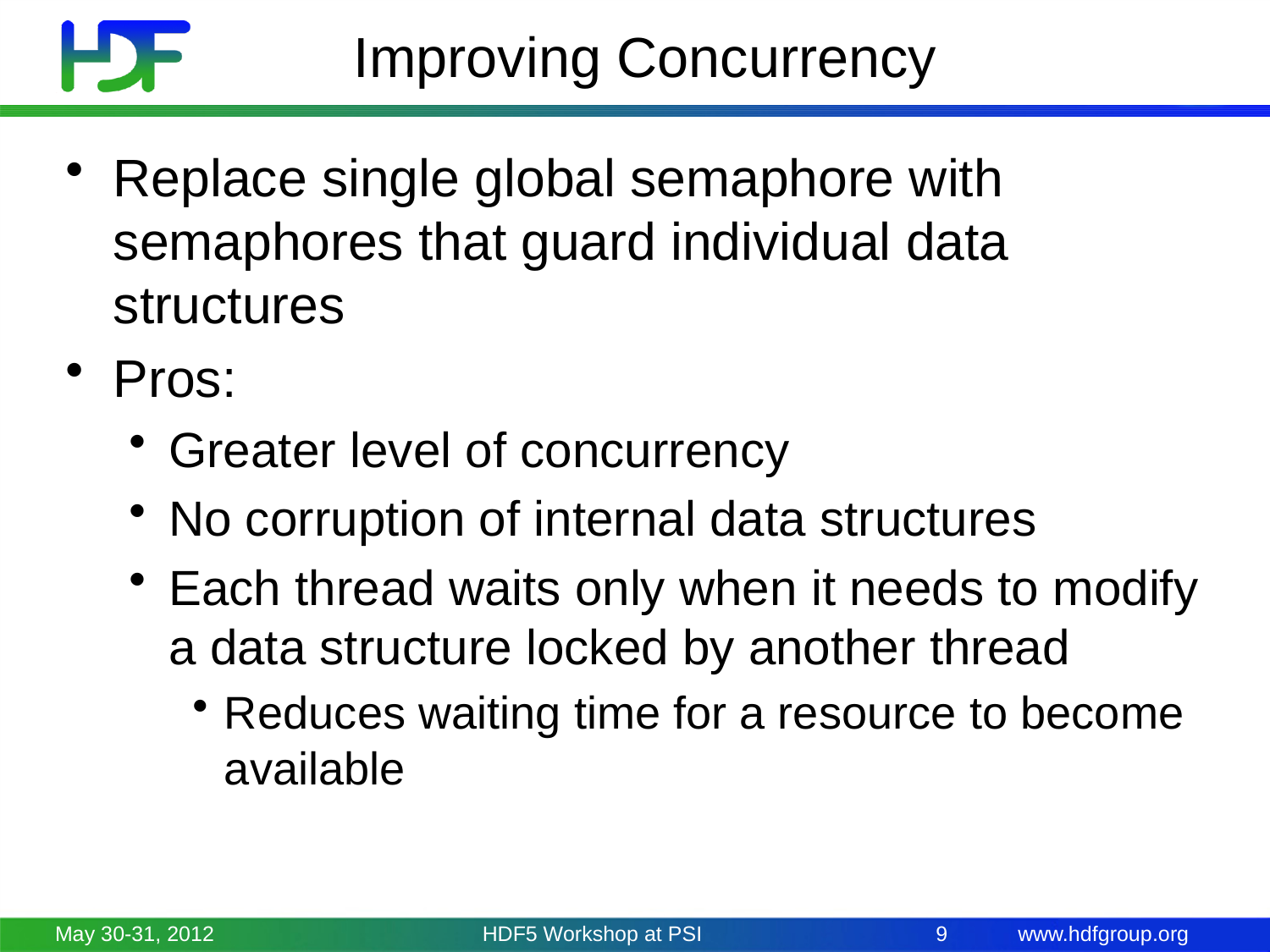

# Improving Concurrency
Replace single global semaphore with semaphores that guard individual data structures
Pros:
Greater level of concurrency
No corruption of internal data structures
Each thread waits only when it needs to modify a data structure locked by another thread
Reduces waiting time for a resource to become available

May 30-31, 2012
HDF5 Workshop at PSI
9